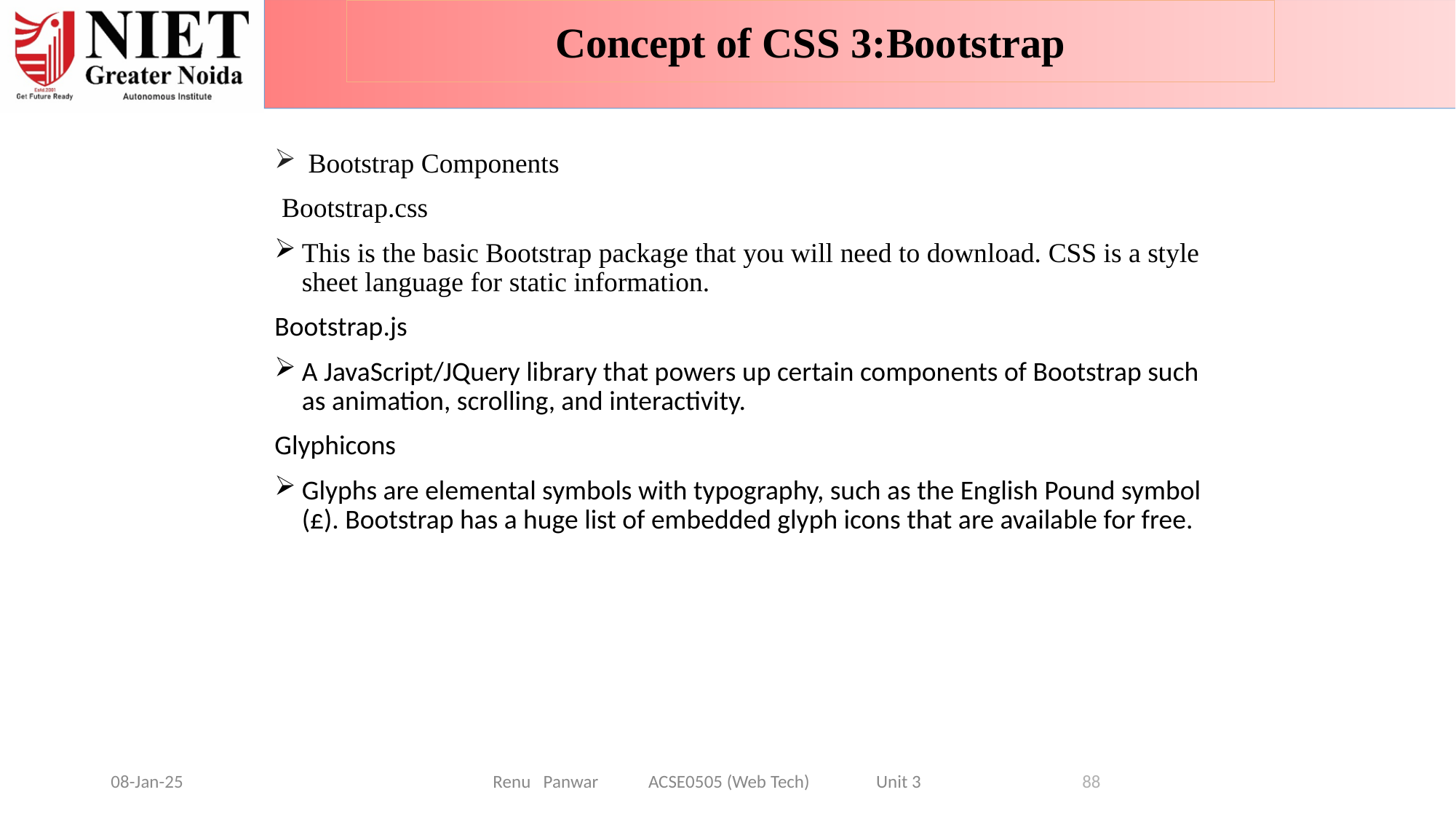

Concept of CSS 3:Bootstrap

 Bootstrap Components
 Bootstrap.css
This is the basic Bootstrap package that you will need to download. CSS is a style sheet language for static information.
Bootstrap.js
A JavaScript/JQuery library that powers up certain components of Bootstrap such as animation, scrolling, and interactivity.
Glyphicons
Glyphs are elemental symbols with typography, such as the English Pound symbol (£). Bootstrap has a huge list of embedded glyph icons that are available for free.
08-Jan-25
Renu   Panwar            ACSE0505 (Web Tech)                Unit 3
88